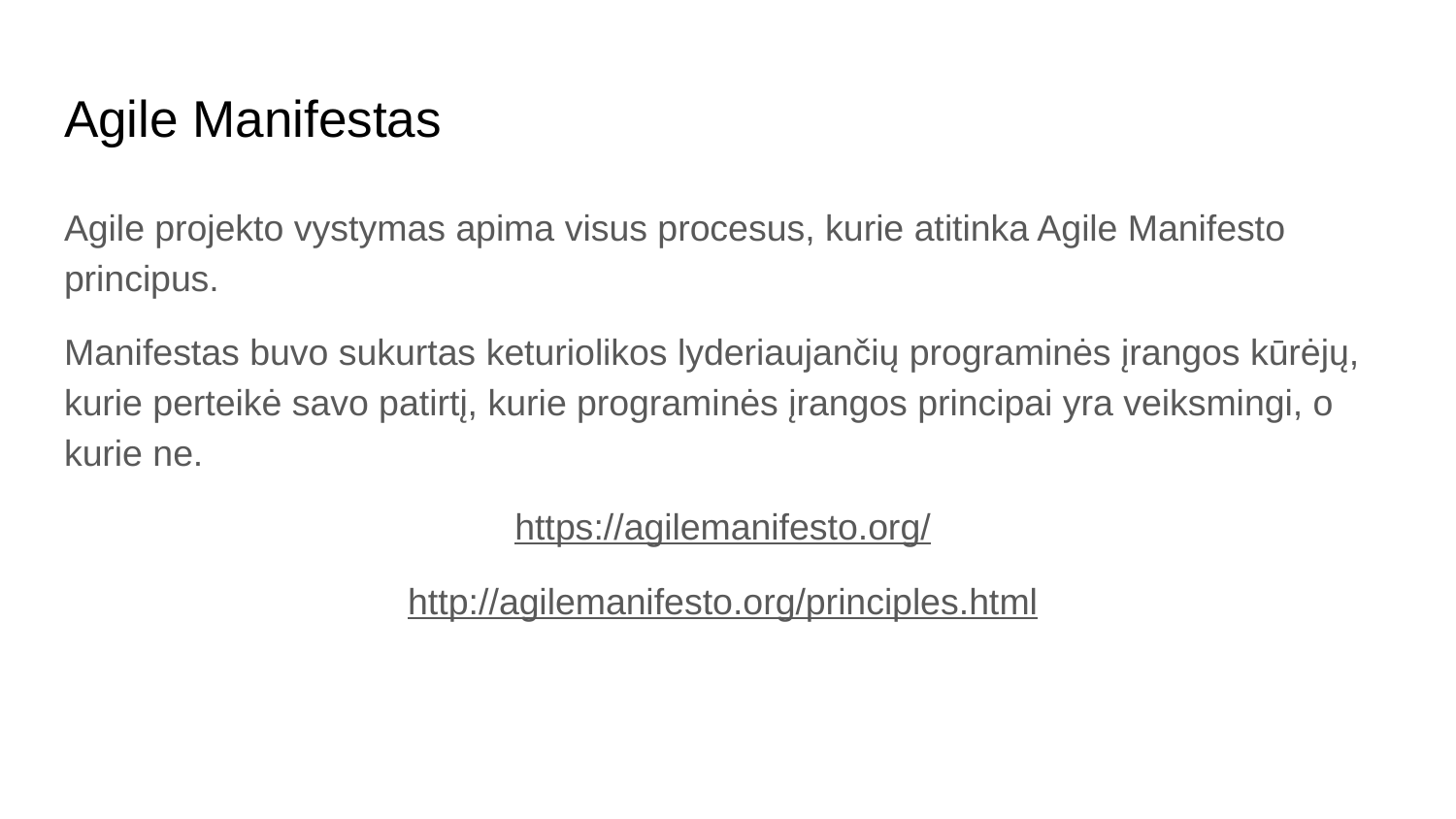

# Agile Manifestas
Agile projekto vystymas apima visus procesus, kurie atitinka Agile Manifesto principus.
Manifestas buvo sukurtas keturiolikos lyderiaujančių programinės įrangos kūrėjų, kurie perteikė savo patirtį, kurie programinės įrangos principai yra veiksmingi, o kurie ne.
https://agilemanifesto.org/
http://agilemanifesto.org/principles.html